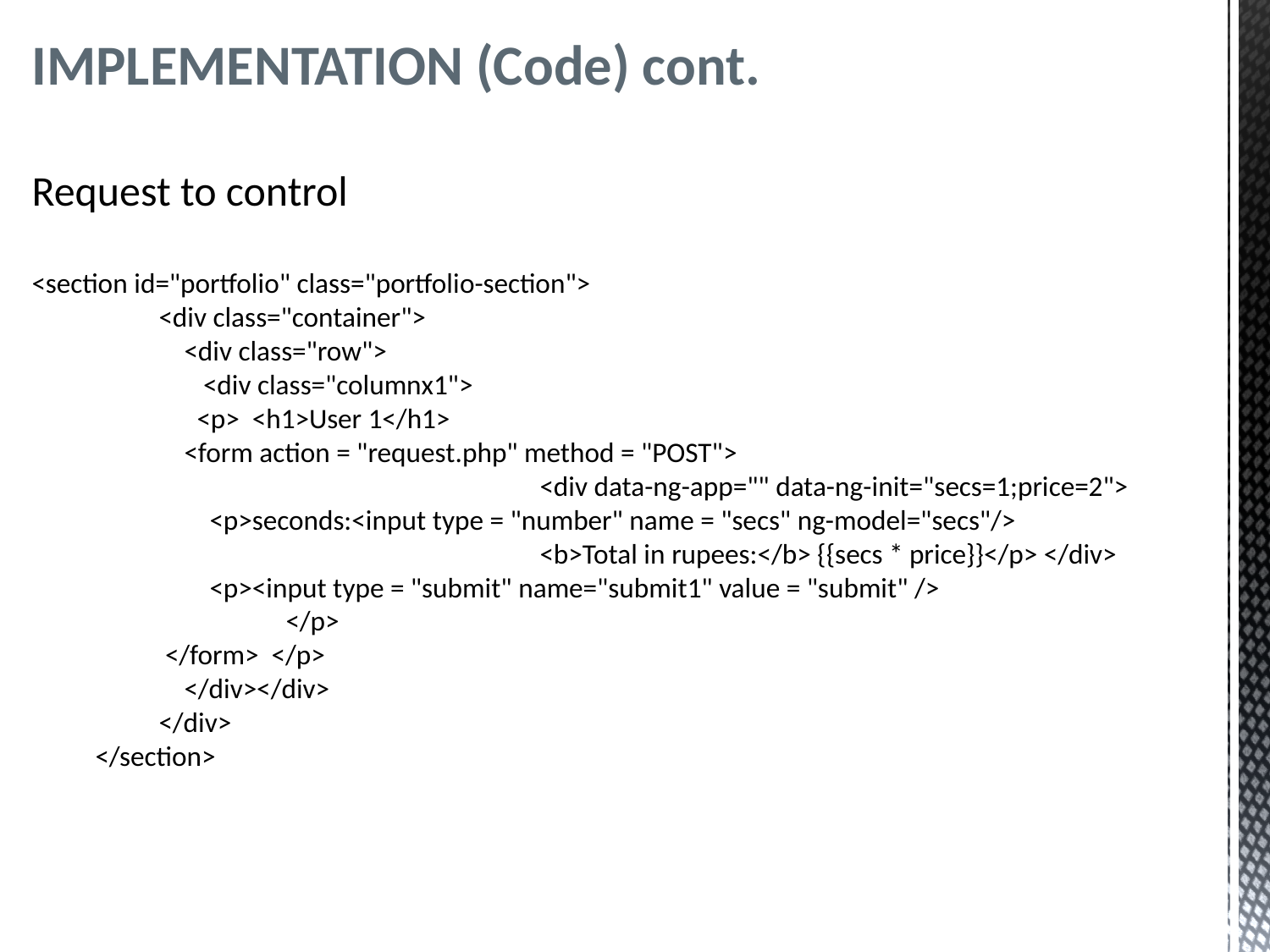

IMPLEMENTATION (Code) cont.

Request to control

<section id="portfolio" class="portfolio-section">
                    <div class="container">
                        <div class="row">
                           <div class="columnx1">
                          <p>  <h1>User 1</h1>
                        <form action = "request.php" method = "POST">
				<div data-ng-app="" data-ng-init="secs=1;price=2">
                            <p>seconds:<input type = "number" name = "secs" ng-model="secs"/>
				<b>Total in rupees:</b> {{secs * price}}</p> </div>
                            <p><input type = "submit" name="submit1" value = "submit" />
		</p>
	 </form>  </p>
                        </div></div>
                    </div>
          </section>